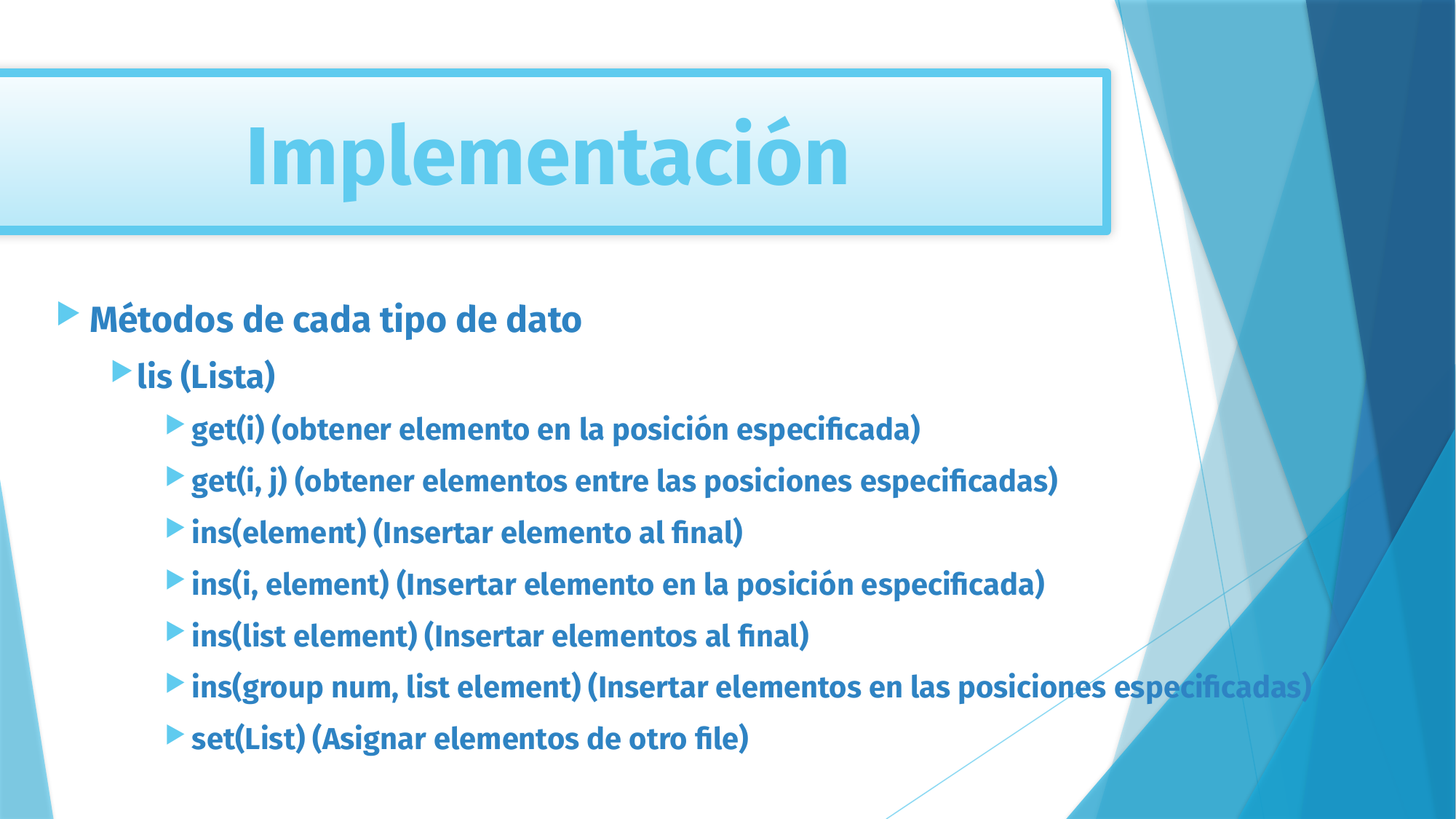

Implementación
Métodos de cada tipo de dato
lis (Lista)
get(i) (obtener elemento en la posición especificada)
get(i, j) (obtener elementos entre las posiciones especificadas)
ins(element) (Insertar elemento al final)
ins(i, element) (Insertar elemento en la posición especificada)
ins(list element) (Insertar elementos al final)
ins(group num, list element) (Insertar elementos en las posiciones especificadas)
set(List) (Asignar elementos de otro file)